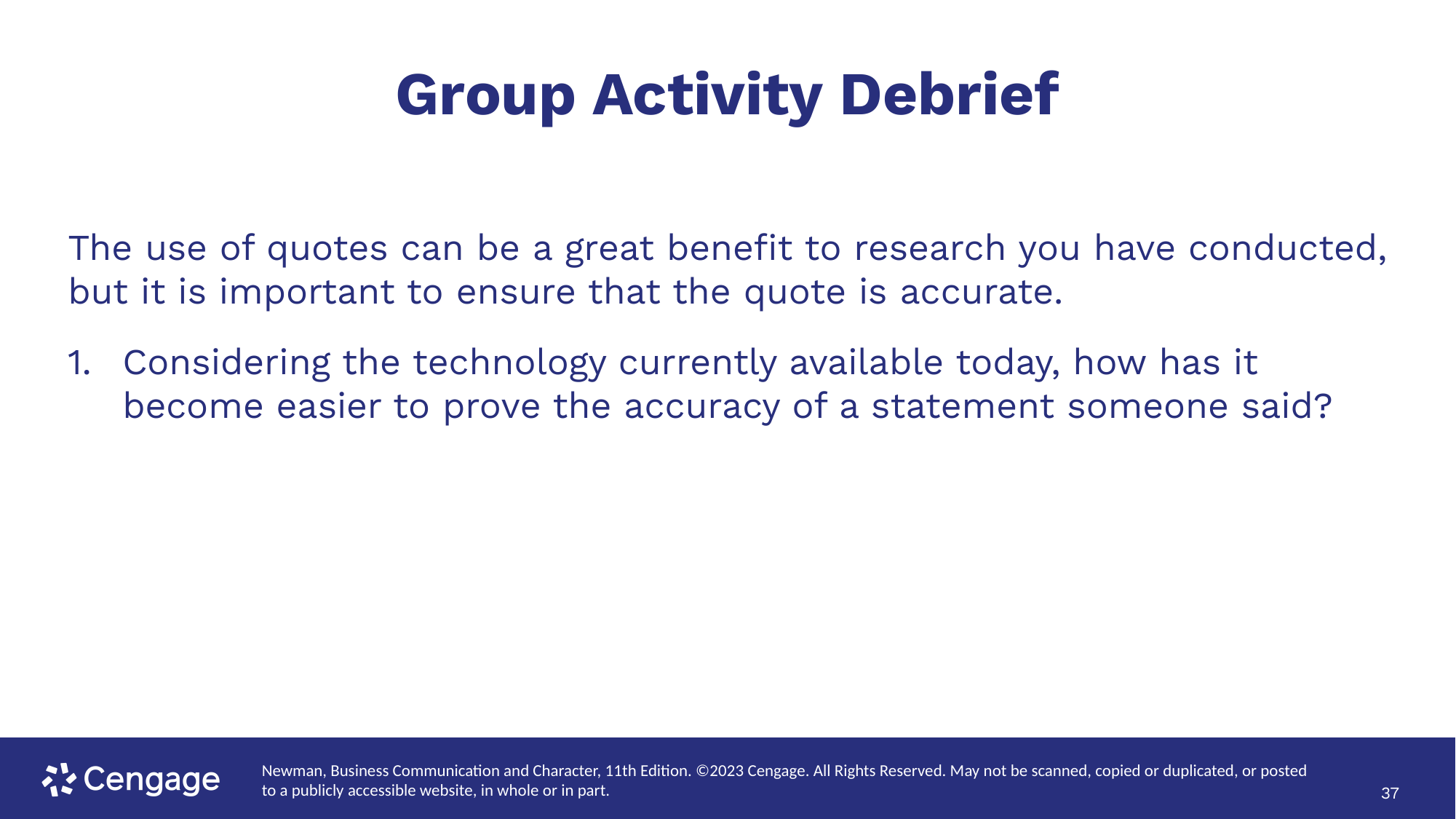

# Group Activity Debrief
The use of quotes can be a great benefit to research you have conducted, but it is important to ensure that the quote is accurate.
Considering the technology currently available today, how has it become easier to prove the accuracy of a statement someone said?